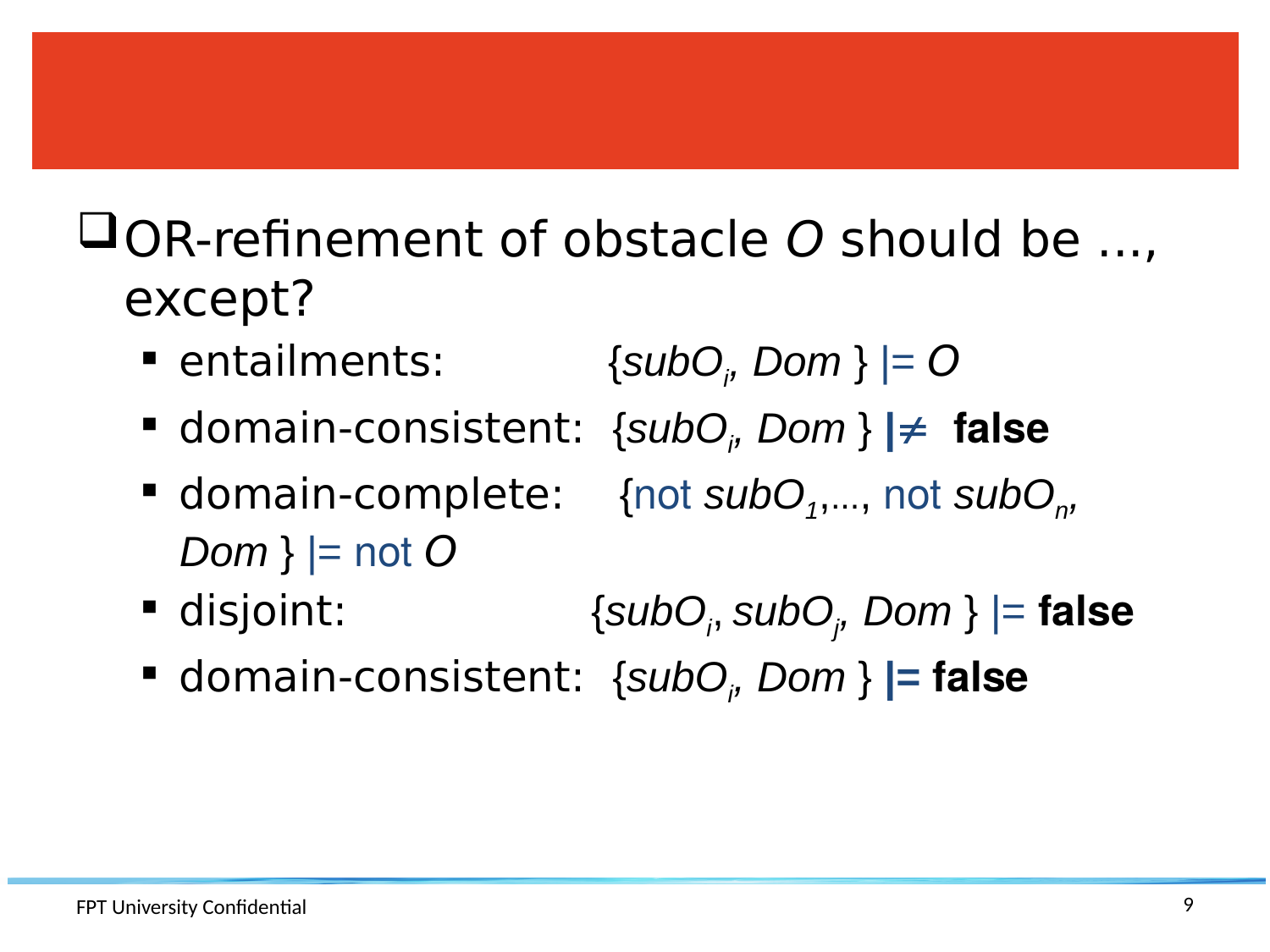

#
OR-refinement of obstacle O should be ..., except?
entailments:            {subOi, Dom } |= O
domain-consistent:  {subOi, Dom } |≠  false
domain-complete:    {not subO1,..., not subOn, Dom } |= not O
disjoint:                  {subOi, subOj, Dom } |= false
domain-consistent:  {subOi, Dom } |= false